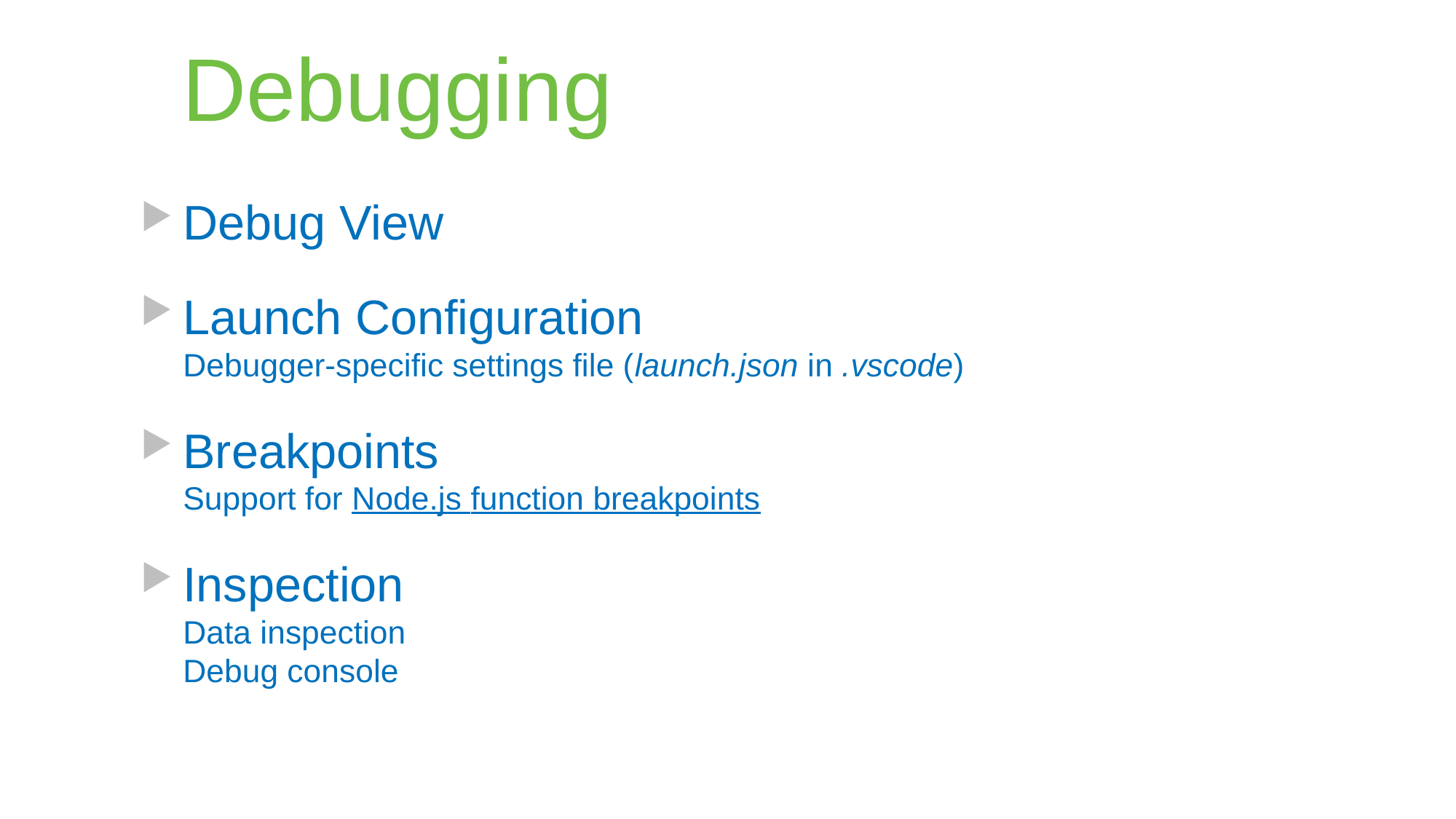

# Debugging
Debug View
Launch Configuration
Debugger-specific settings file (launch.json in .vscode)
Breakpoints
Support for Node.js function breakpoints
Inspection
Data inspection
Debug console